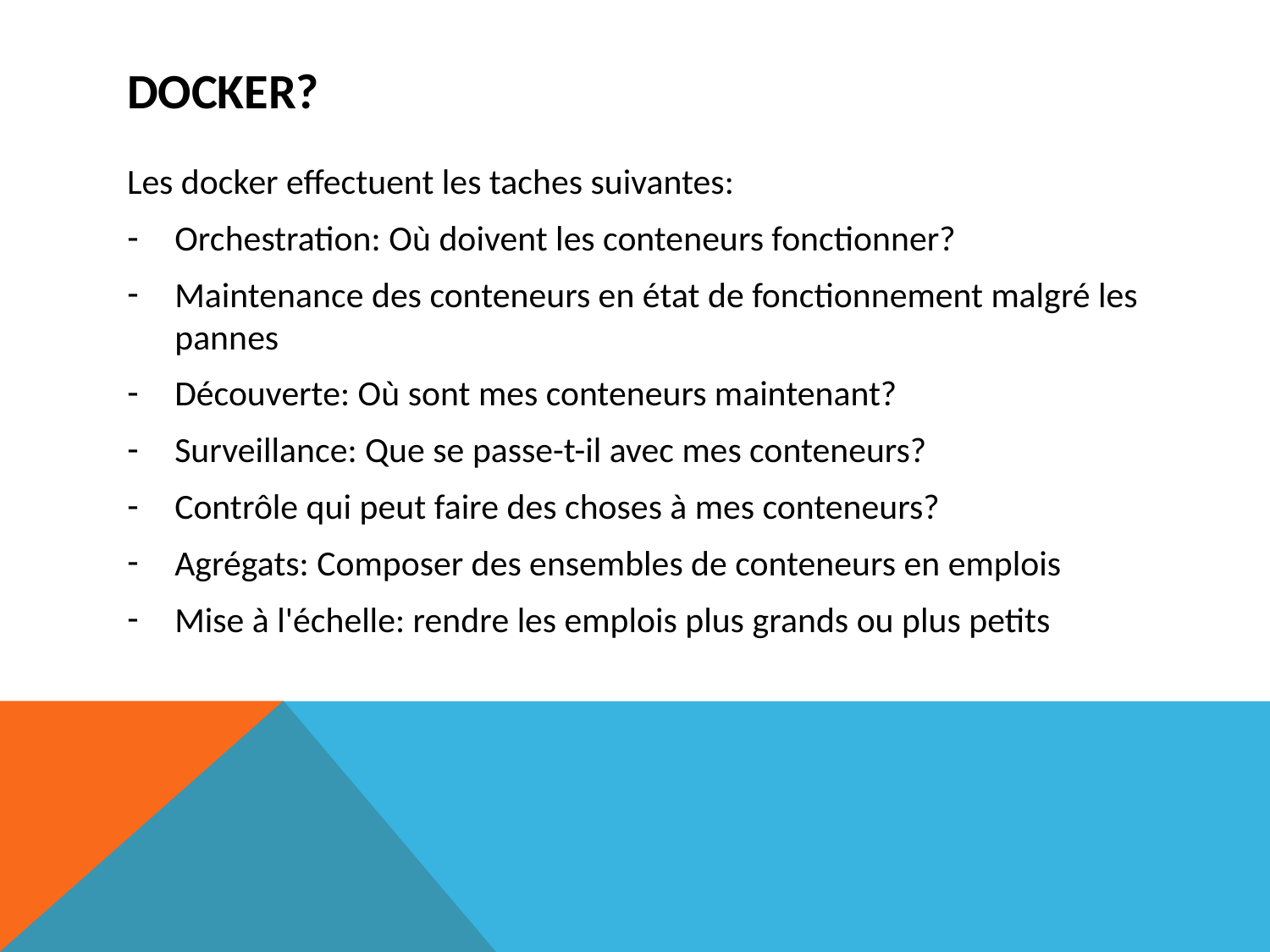

# DOCKer?
Les docker effectuent les taches suivantes:
Orchestration: Où doivent les conteneurs fonctionner?
Maintenance des conteneurs en état de fonctionnement malgré les pannes
Découverte: Où sont mes conteneurs maintenant?
Surveillance: Que se passe-t-il avec mes conteneurs?
Contrôle qui peut faire des choses à mes conteneurs?
Agrégats: Composer des ensembles de conteneurs en emplois
Mise à l'échelle: rendre les emplois plus grands ou plus petits